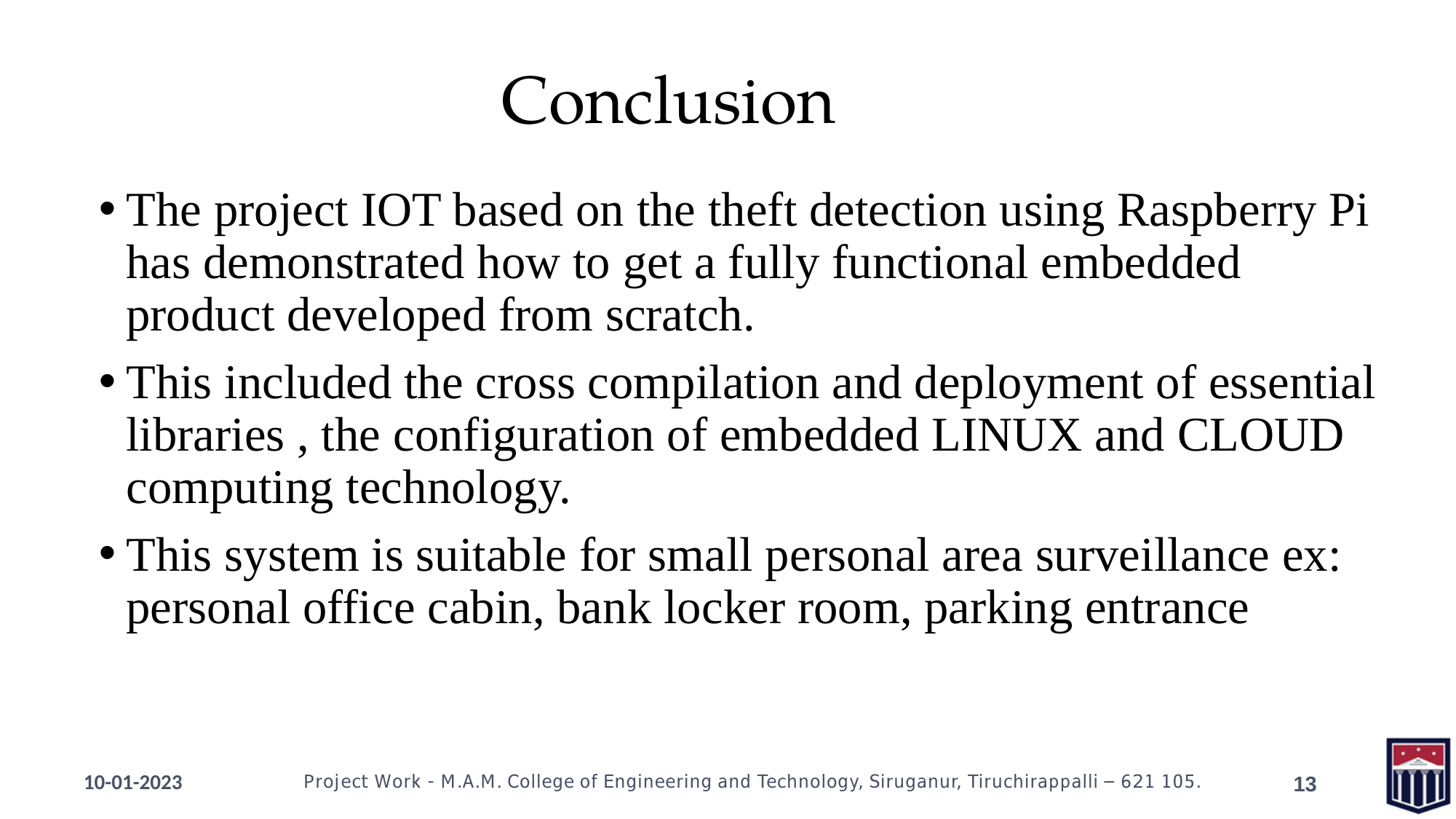

Conclusion
The project IOT based on the theft detection using Raspberry Pi has demonstrated how to get a fully functional embedded product developed from scratch.
This included the cross compilation and deployment of essential libraries , the configuration of embedded LINUX and CLOUD computing technology.
This system is suitable for small personal area surveillance ex: personal office cabin, bank locker room, parking entrance
10-01-2023
Project Work - M.A.M. College of Engineering and Technology, Siruganur, Tiruchirappalli – 621 105.
13